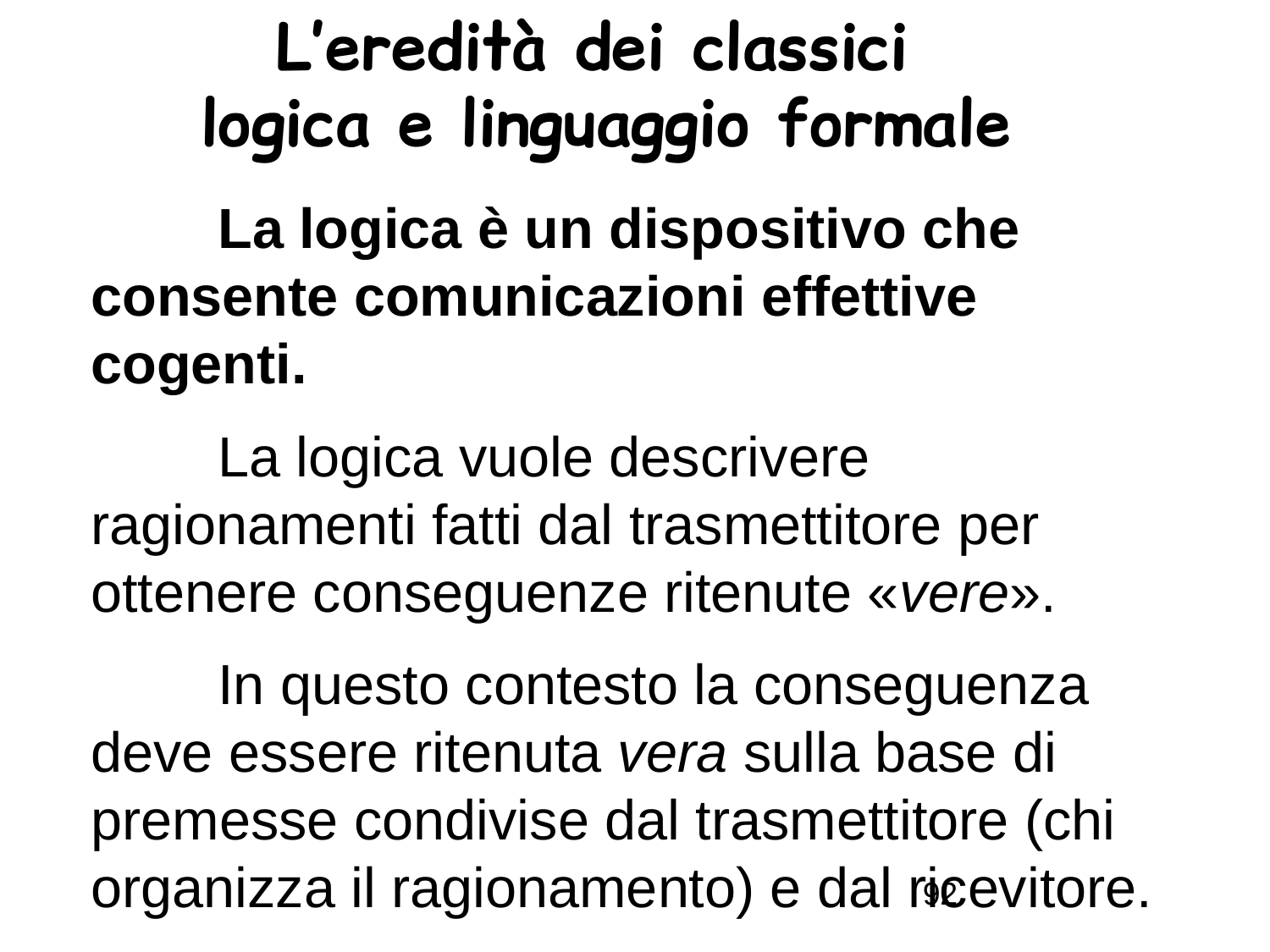

# L’eredità dei classici logica e linguaggio formale
	La logica è un dispositivo che consente comunicazioni effettive cogenti.
	La logica vuole descrivere ragionamenti fatti dal trasmettitore per ottenere conseguenze ritenute «vere».
	In questo contesto la conseguenza deve essere ritenuta vera sulla base di premesse condivise dal trasmettitore (chi organizza il ragionamento) e dal ricevitore.

92